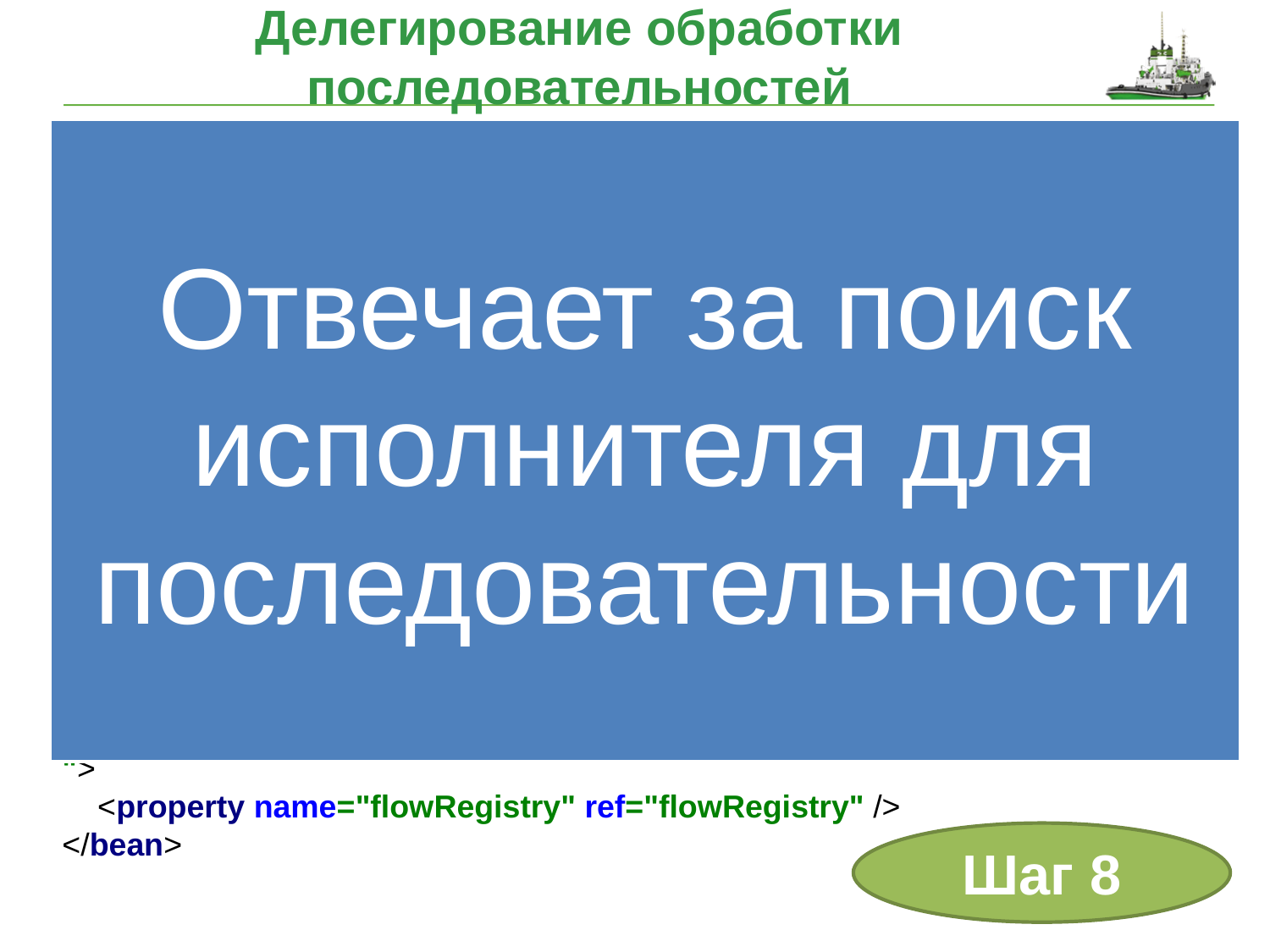

# Делегирование обработки последовательностей
Отвечает за поиск исполнителя для последовательности
	Как мы помним DispatcherServlet обычно передает запросы другим контроллерам для обработки. Но в случае с последовательностями операций в помощь контроллеру DispatcherServlet необходимо создать компонент FlowHandler Mapping , чтобы обеспечить передачу запросов расширению Spring Web Flow.

<bean class="org.springframework.webflow.mvc.servlet.FlowHandlerMapping">
    <property name="flowRegistry" ref="flowRegistry" />
</bean>
Шаг 8